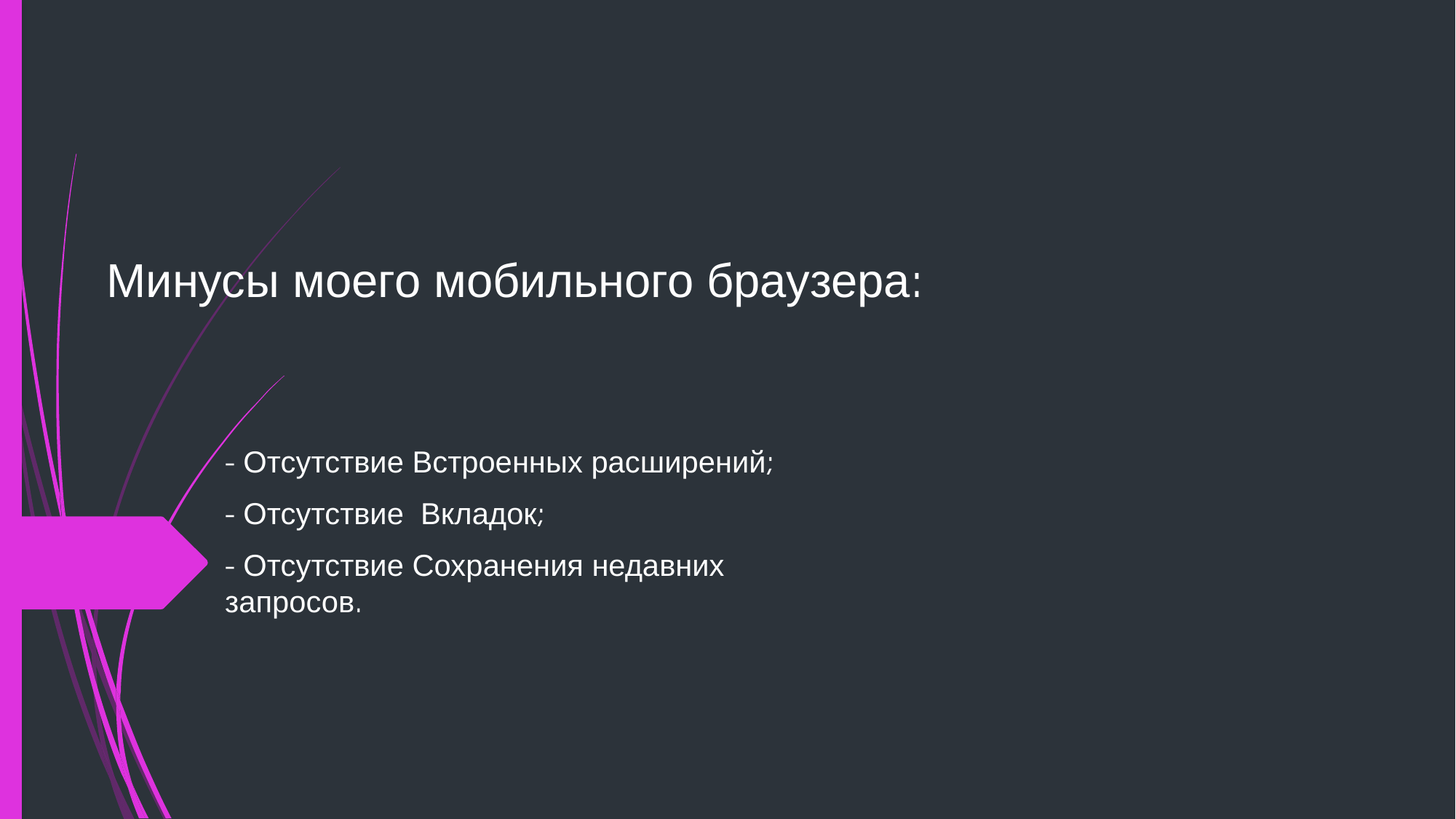

# Минусы моего мобильного браузера:
- Отсутствие Встроенных расширений;
- Отсутствие  Вкладок;
- Отсутствие Сохранения недавних запросов.